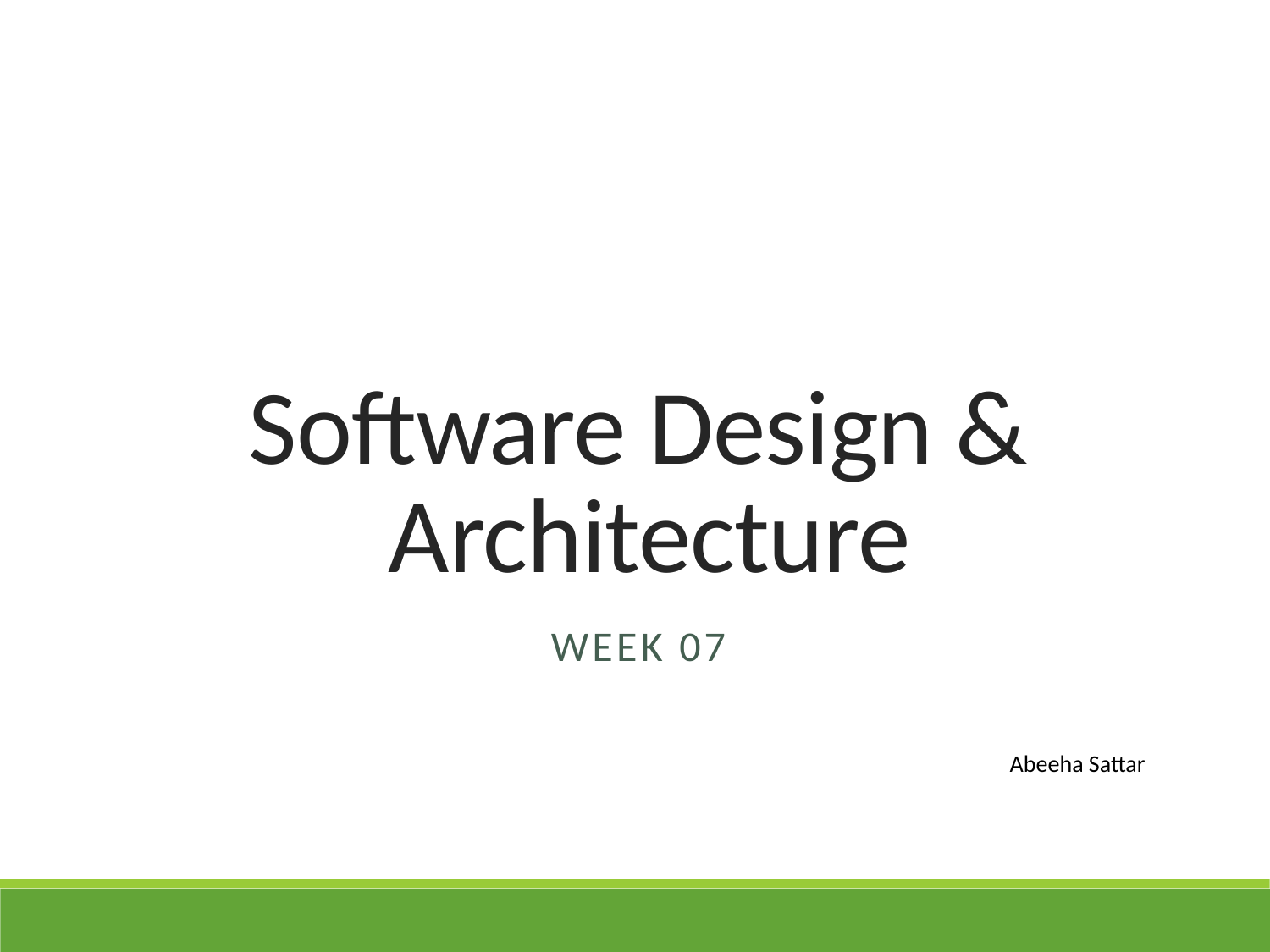

# Software Design & Architecture
Week 07
Abeeha Sattar